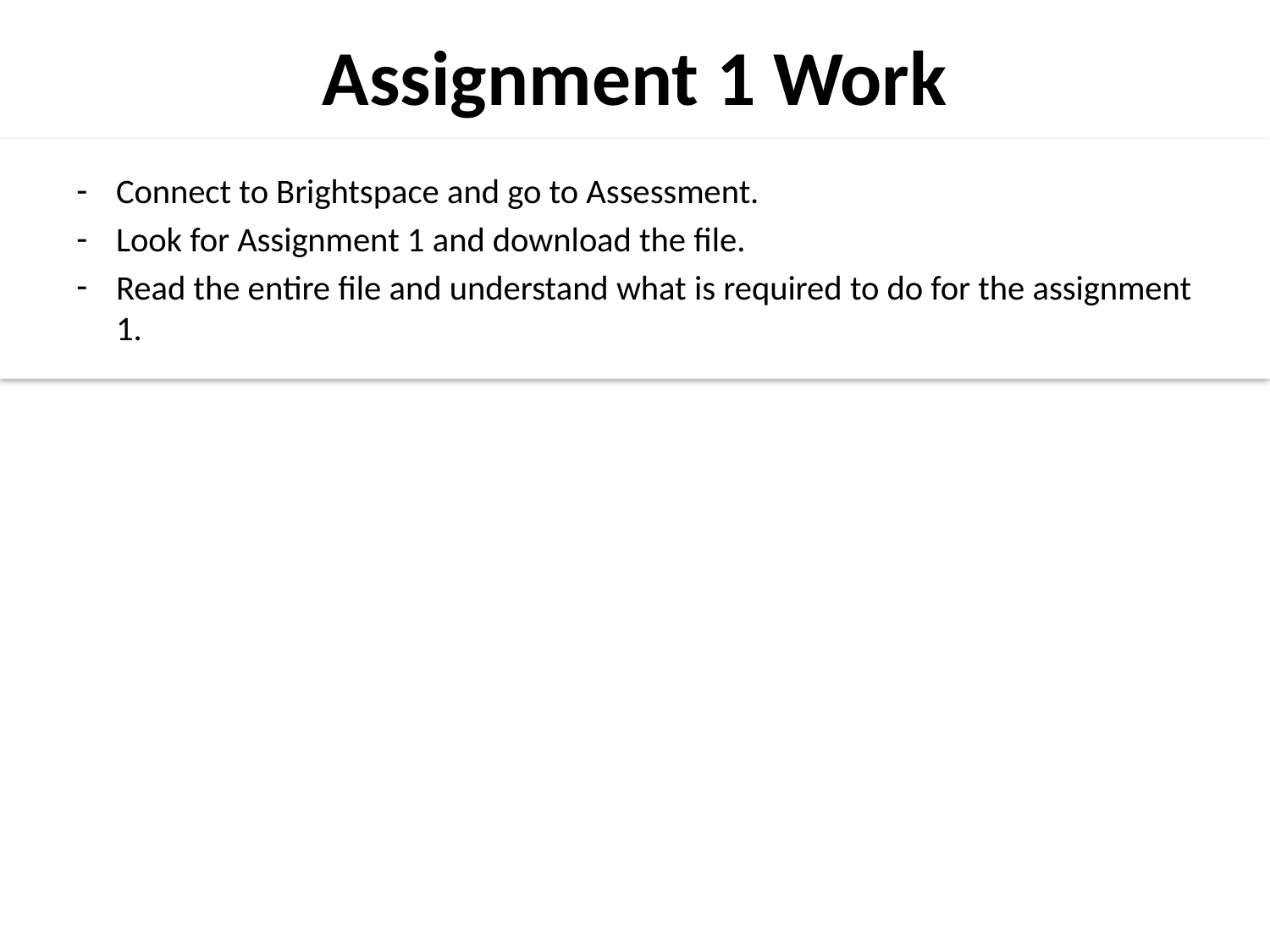

Assignment 1 Work

Connect to Brightspace and go to Assessment.
Look for Assignment 1 and download the file.
Read the entire file and understand what is required to do for the assignment 1.